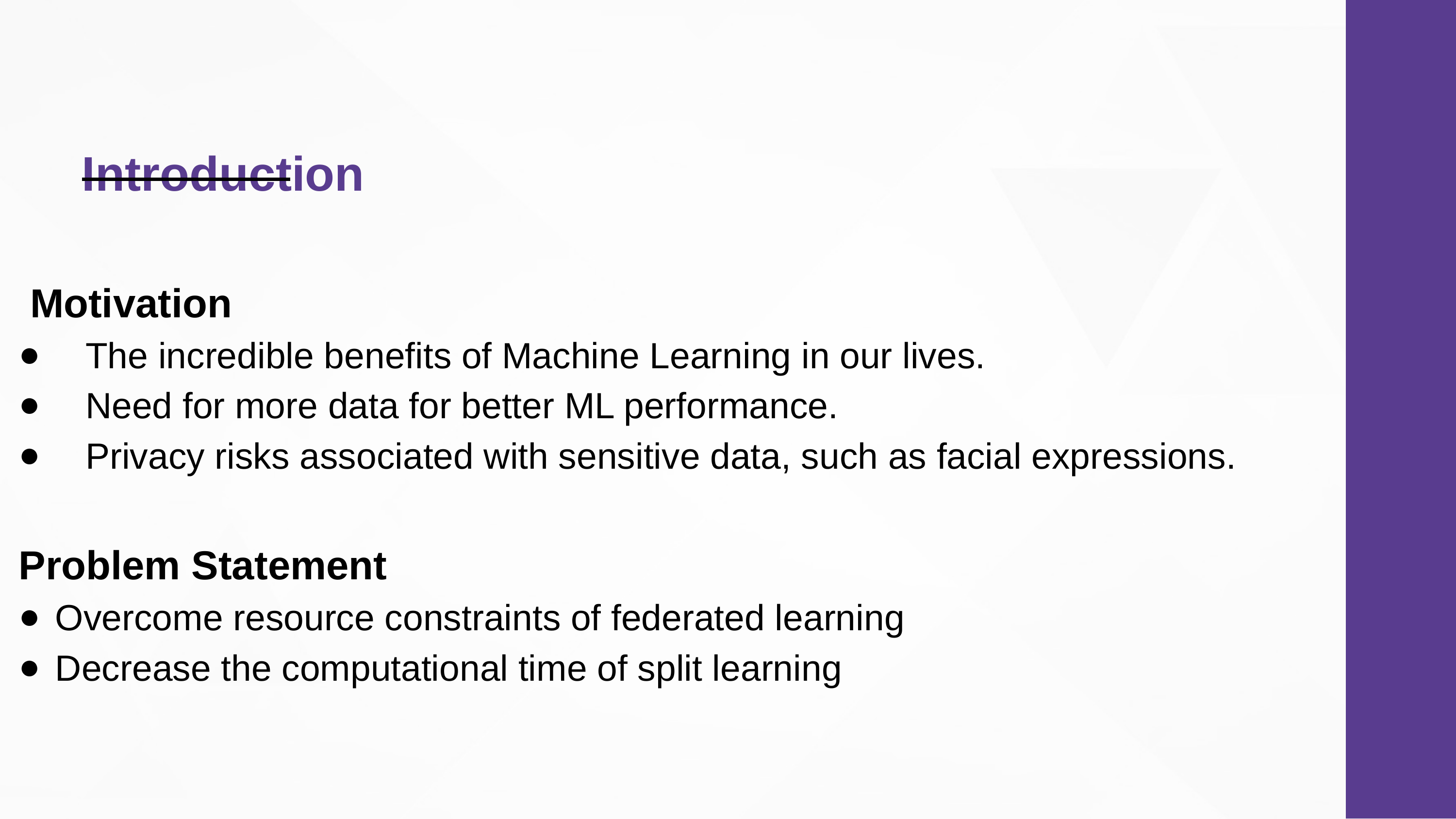

Introduction
 Motivation
   The incredible benefits of Machine Learning in our lives.
   Need for more data for better ML performance.
   Privacy risks associated with sensitive data, such as facial expressions.

Problem Statement
Overcome resource constraints of federated learning
Decrease the computational time of split learning